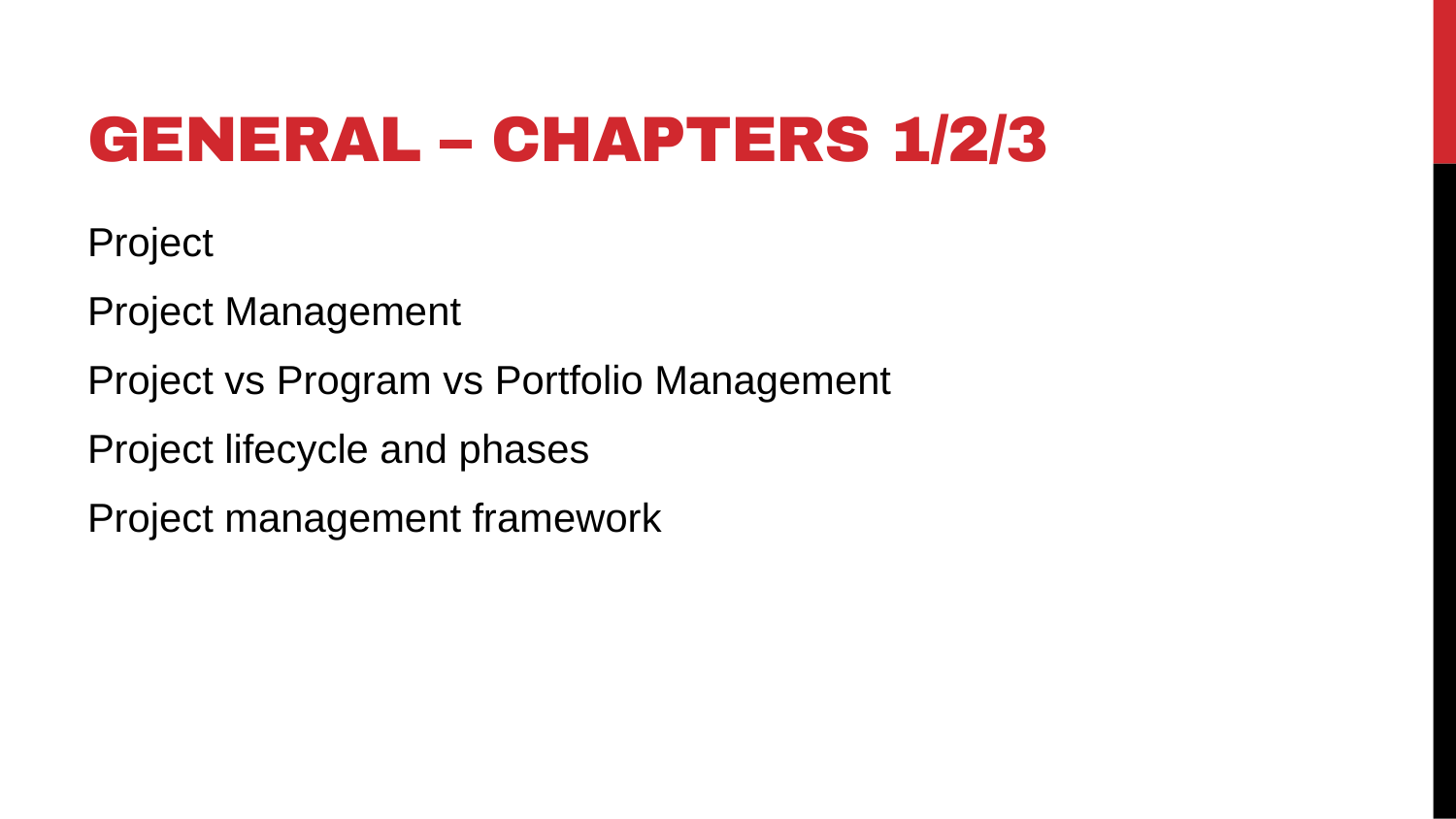

# General – Chapters 1/2/3
Project
Project Management
Project vs Program vs Portfolio Management
Project lifecycle and phases
Project management framework